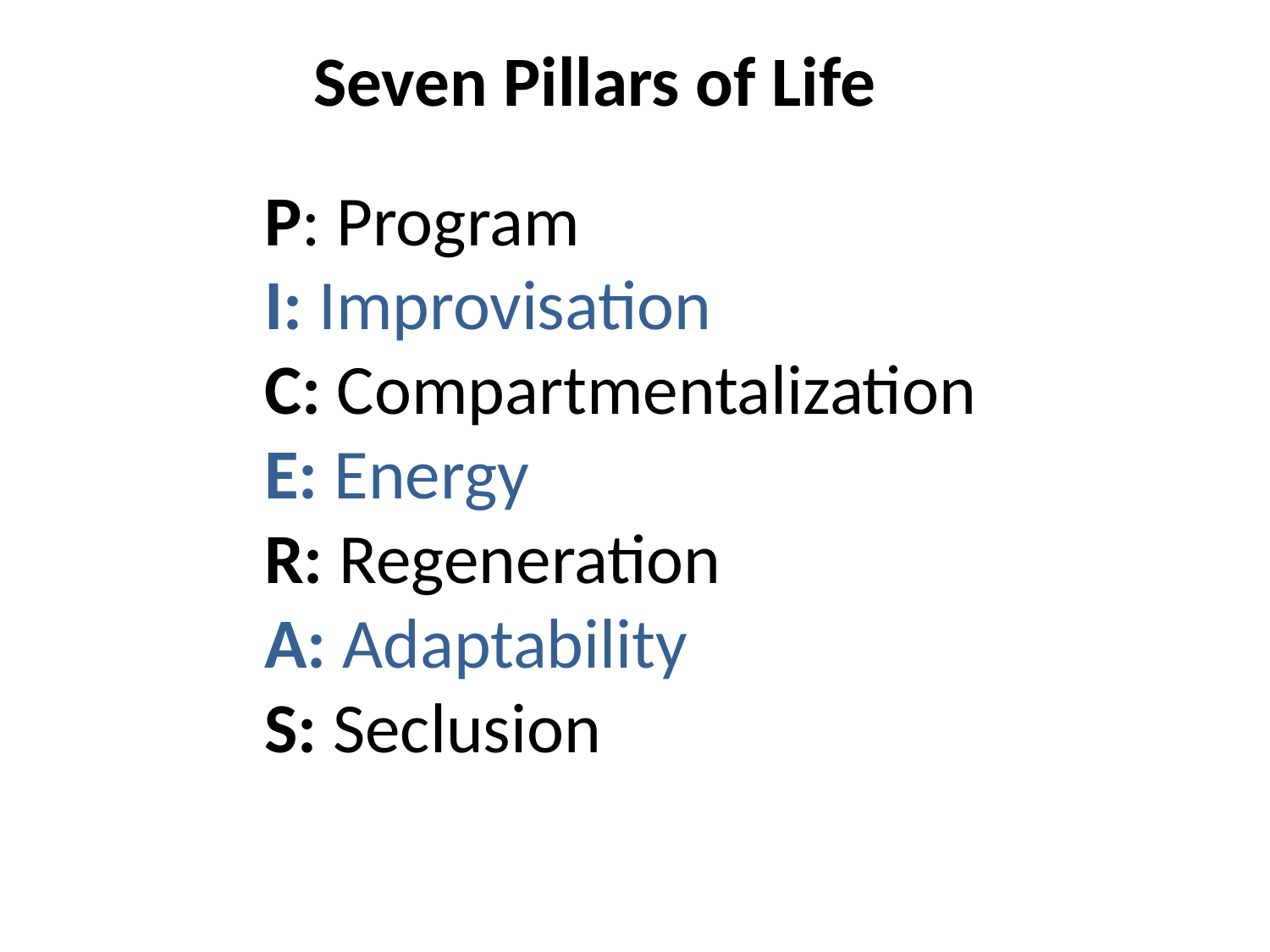

Seven Pillars of Life
P: Program
I: Improvisation
C: Compartmentalization
E: Energy
R: Regeneration
A: Adaptability
S: Seclusion